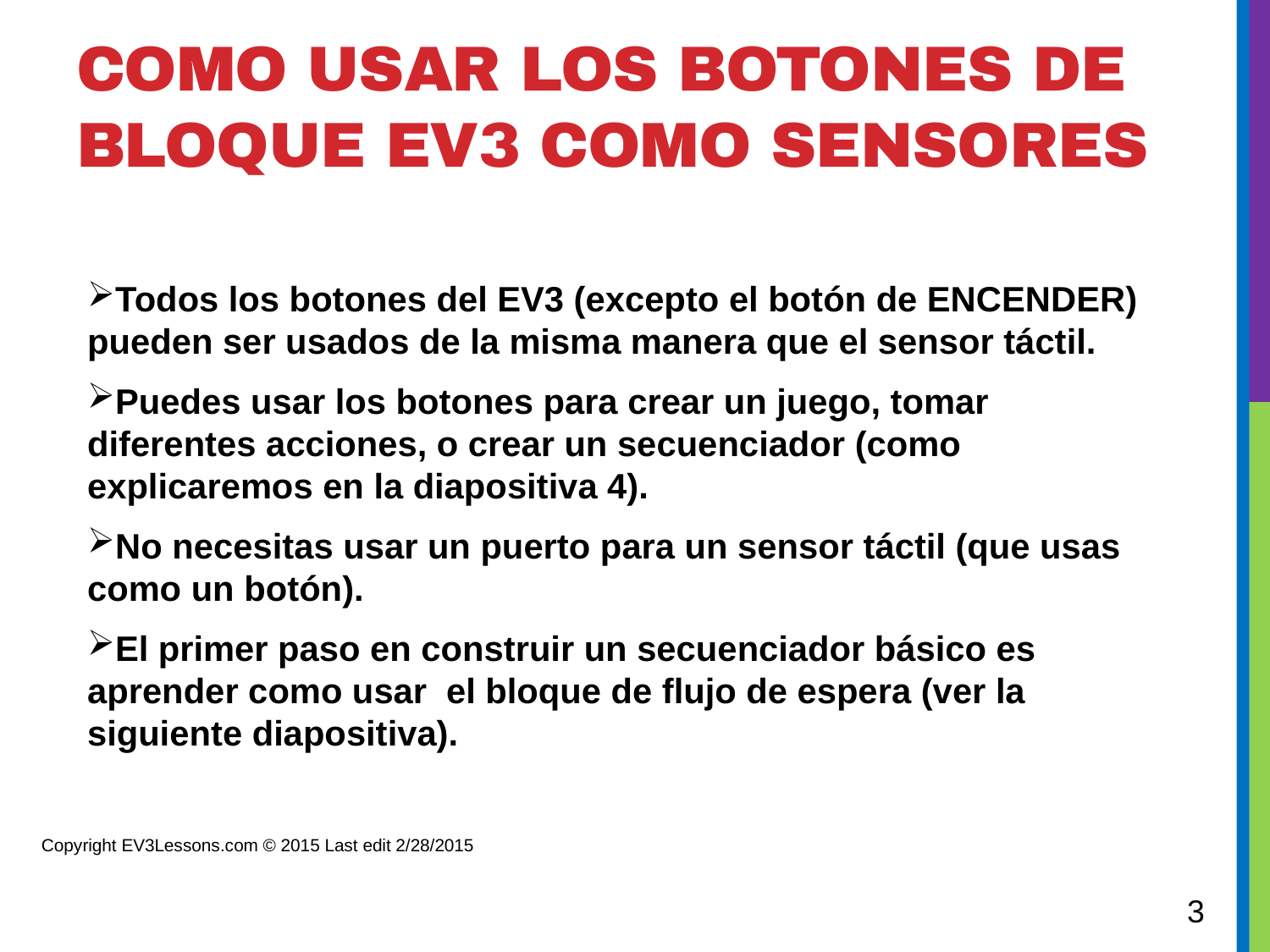

# COMO usar los botones de bloque ev3 como sensores
Todos los botones del EV3 (excepto el botón de ENCENDER) pueden ser usados de la misma manera que el sensor táctil.
Puedes usar los botones para crear un juego, tomar diferentes acciones, o crear un secuenciador (como  explicaremos en la diapositiva 4).
No necesitas usar un puerto para un sensor táctil (que usas como un botón).
El primer paso en construir un secuenciador básico es aprender como usar  el bloque de flujo de espera (ver la siguiente diapositiva).
Copyright EV3Lessons.com © 2015 Last edit 2/28/2015
3